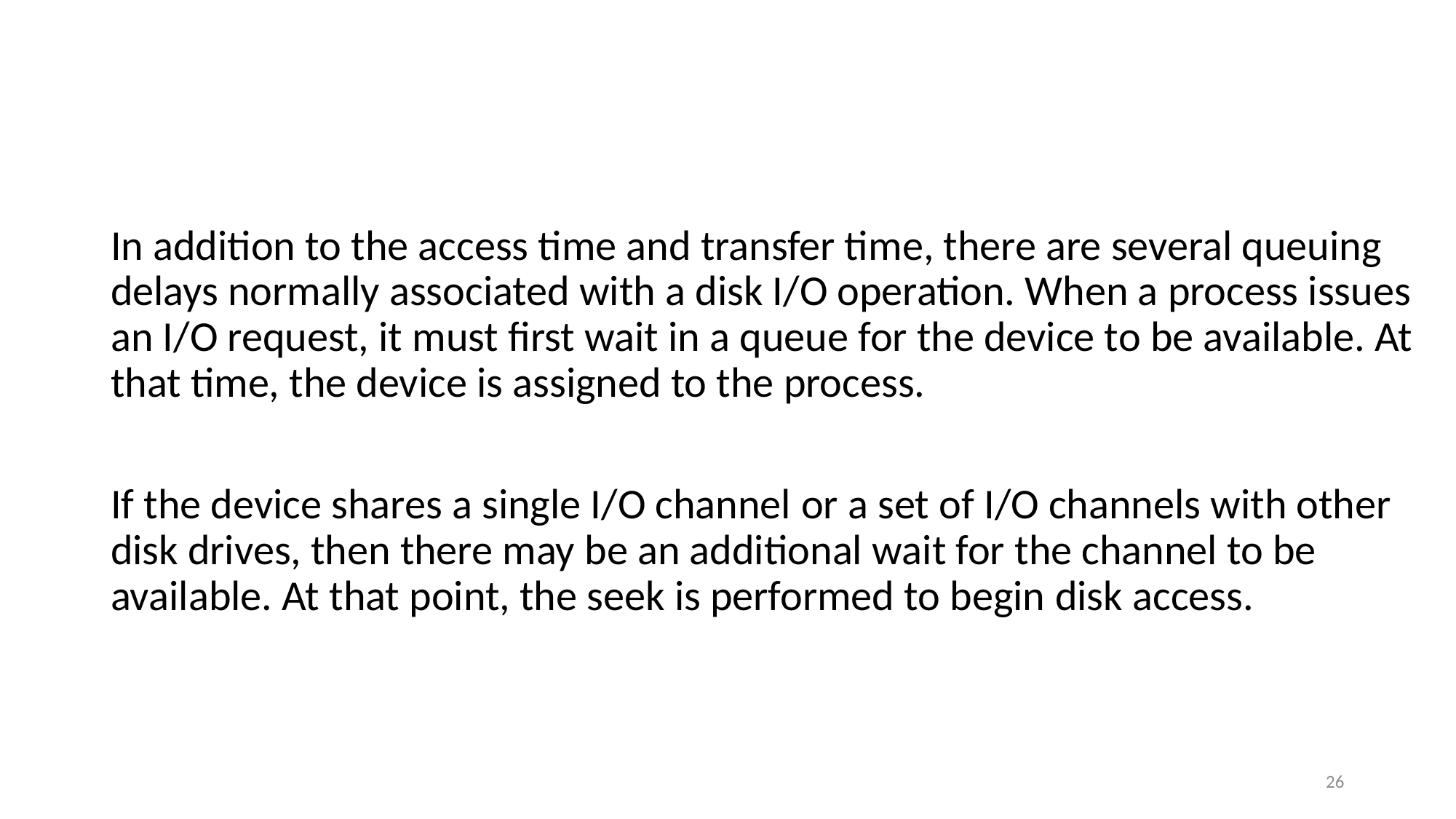

In addition to the access time and transfer time, there are several queuing delays normally associated with a disk I/O operation. When a process issues an I/O request, it must first wait in a queue for the device to be available. At that time, the device is assigned to the process.

If the device shares a single I/O channel or a set of I/O channels with other disk drives, then there may be an additional wait for the channel to be available. At that point, the seek is performed to begin disk access.
26